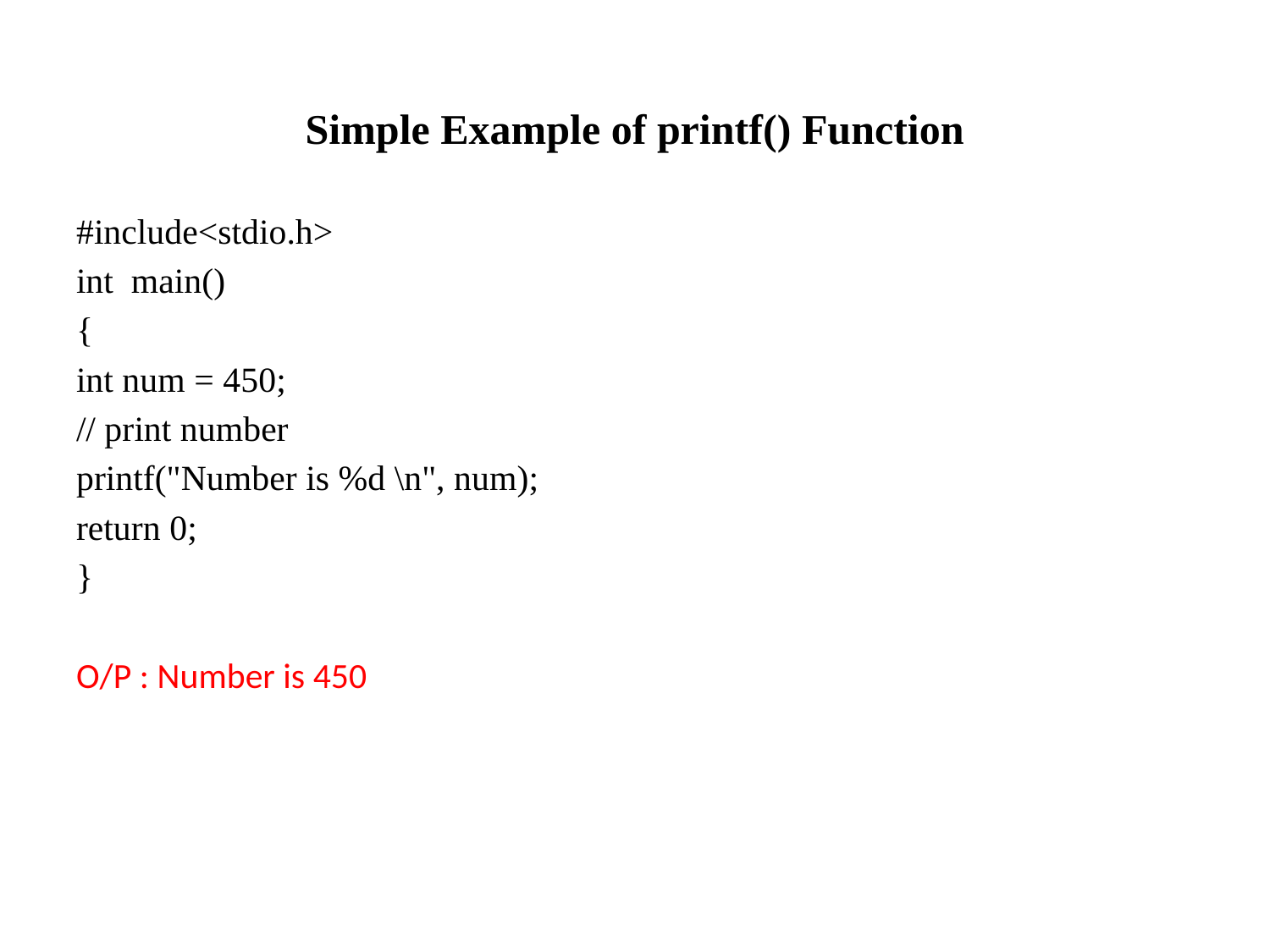

Simple Example of printf() Function

#include<stdio.h>
int  main()
{
int num = 450;
// print number
printf("Number is %d \n", num);
return 0;
}

O/P : Number is 450